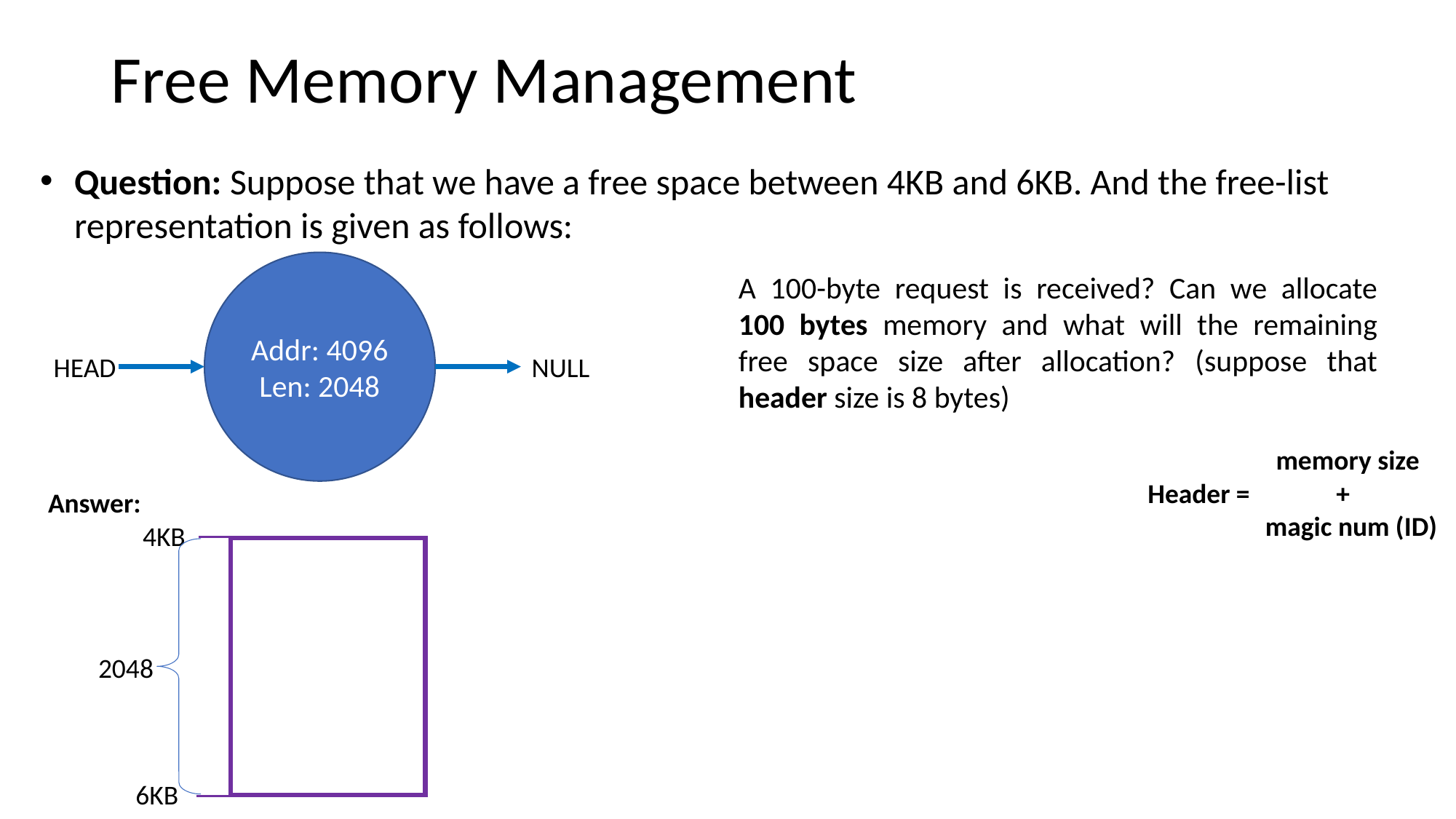

# Free Memory Management
Question: Suppose that we have a free space between 4KB and 6KB. And the free-list representation is given as follows:
Addr: 4096
Len: 2048
A 100-byte request is received? Can we allocate 100 bytes memory and what will the remaining free space size after allocation? (suppose that header size is 8 bytes)
HEAD
NULL
memory size
Header =              +
                   magic num (ID)
Answer:
4KB

2048
6KB